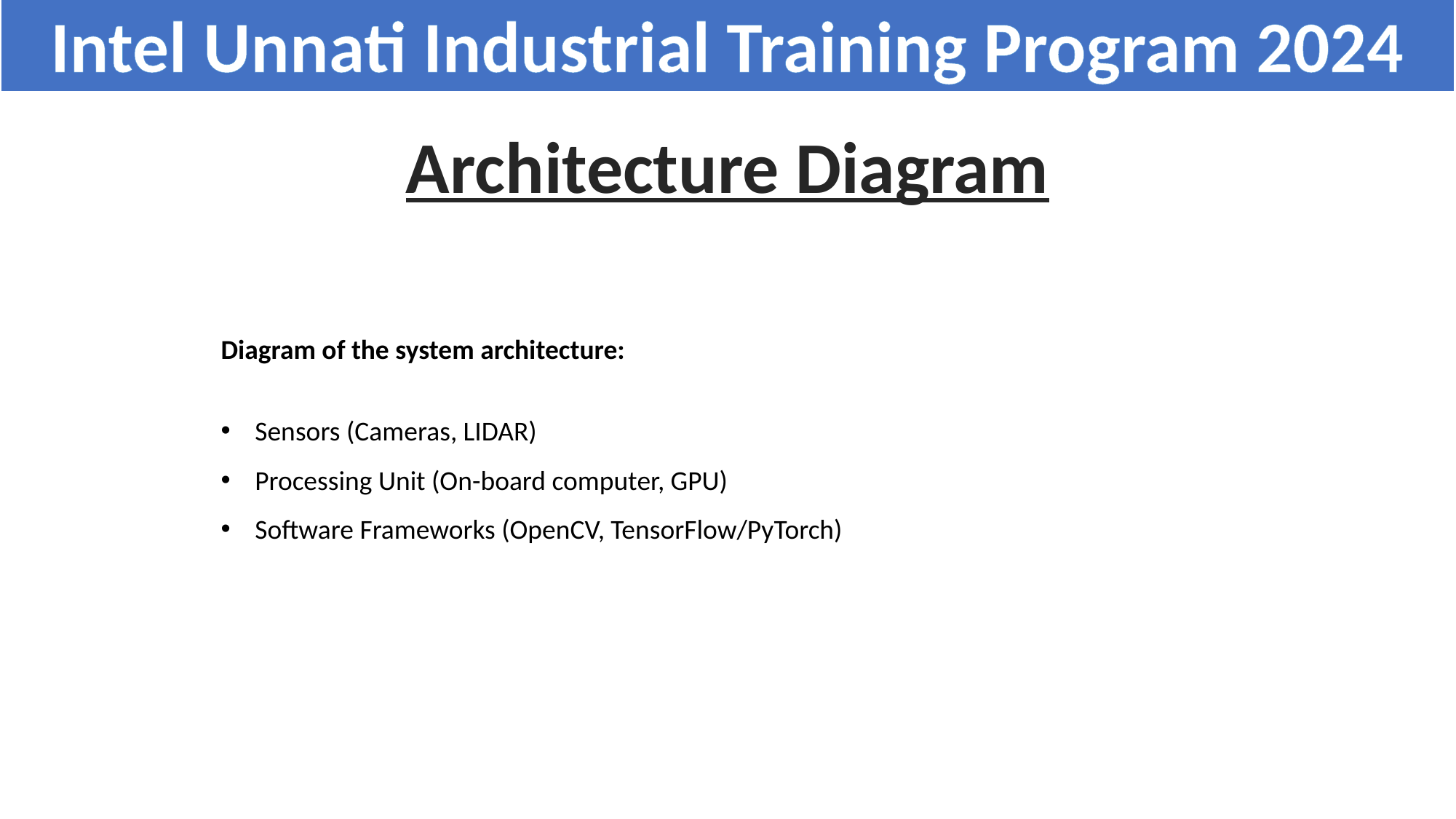

Intel Unnati Industrial Training Program 2024
Architecture Diagram
Diagram of the system architecture:

Sensors (Cameras, LIDAR)
Processing Unit (On-board computer, GPU)
Software Frameworks (OpenCV, TensorFlow/PyTorch)